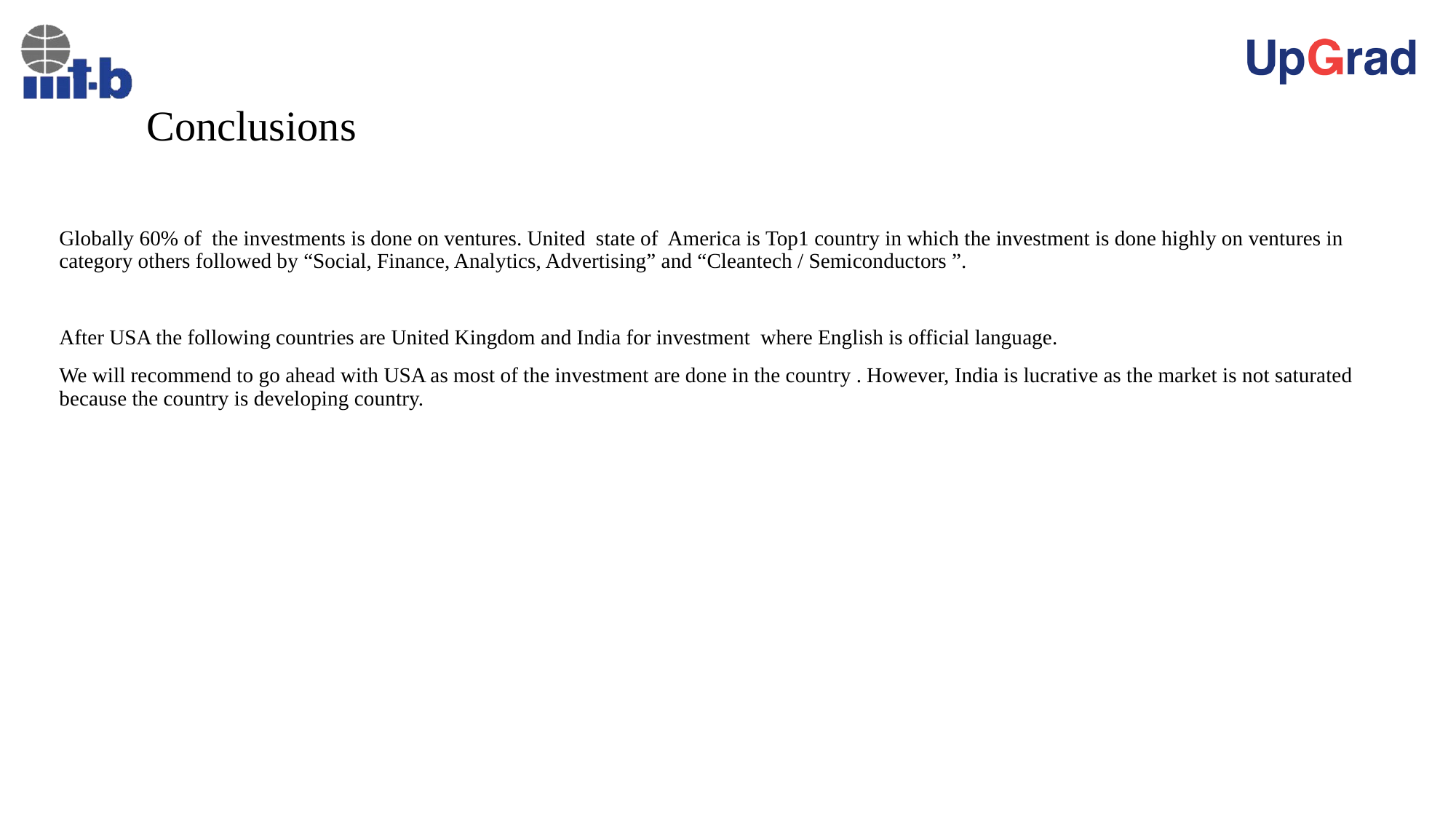

# Conclusions
Globally 60% of  the investments is done on ventures. United  state of  America is Top1 country in which the investment is done highly on ventures in category others followed by “Social, Finance, Analytics, Advertising” and “Cleantech / Semiconductors ”.

After USA the following countries are United Kingdom and India for investment  where English is official language.
We will recommend to go ahead with USA as most of the investment are done in the country . However, India is lucrative as the market is not saturated because the country is developing country.